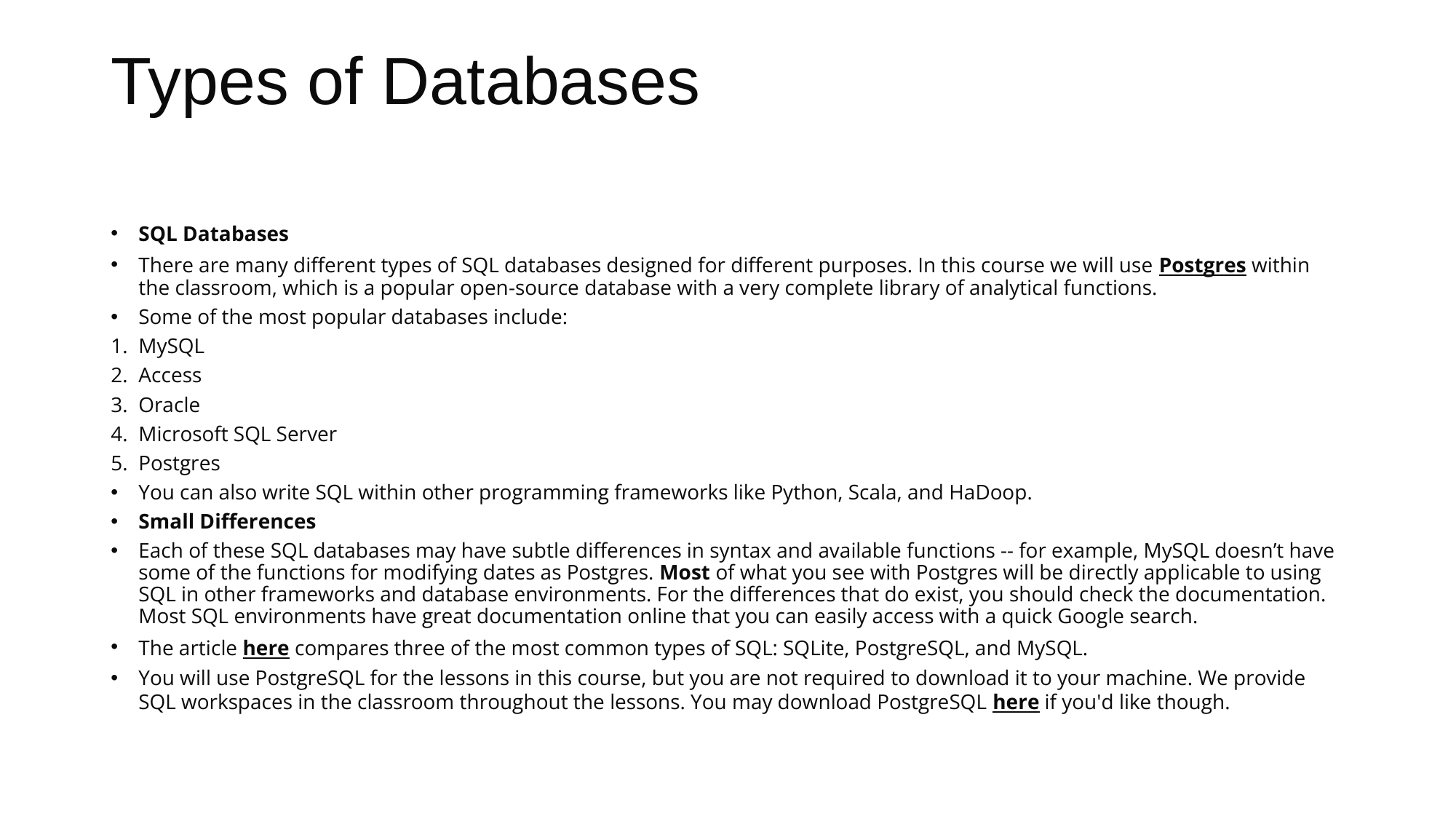

# Types of Databases
SQL Databases
There are many different types of SQL databases designed for different purposes. In this course we will use Postgres within the classroom, which is a popular open-source database with a very complete library of analytical functions.
Some of the most popular databases include:
MySQL
Access
Oracle
Microsoft SQL Server
Postgres
You can also write SQL within other programming frameworks like Python, Scala, and HaDoop.
Small Differences
Each of these SQL databases may have subtle differences in syntax and available functions -- for example, MySQL doesn’t have some of the functions for modifying dates as Postgres. Most of what you see with Postgres will be directly applicable to using SQL in other frameworks and database environments. For the differences that do exist, you should check the documentation. Most SQL environments have great documentation online that you can easily access with a quick Google search.
The article here compares three of the most common types of SQL: SQLite, PostgreSQL, and MySQL.
You will use PostgreSQL for the lessons in this course, but you are not required to download it to your machine. We provide SQL workspaces in the classroom throughout the lessons. You may download PostgreSQL here if you'd like though.